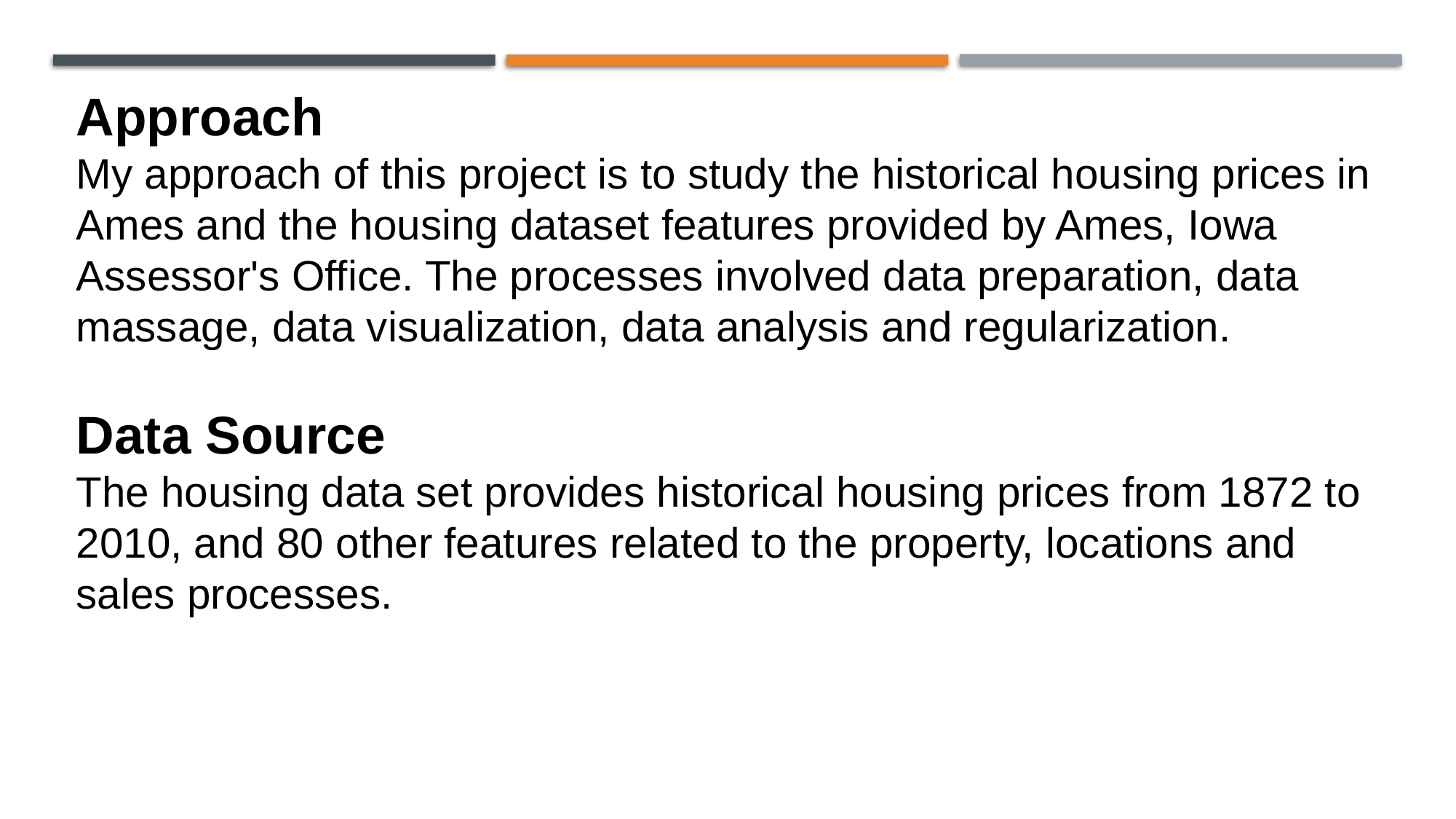

Approach
My approach of this project is to study the historical housing prices in Ames and the housing dataset features provided by Ames, Iowa Assessor's Office. The processes involved data preparation, data massage, data visualization, data analysis and regularization.

Data Source
The housing data set provides historical housing prices from 1872 to 2010, and 80 other features related to the property, locations and sales processes.